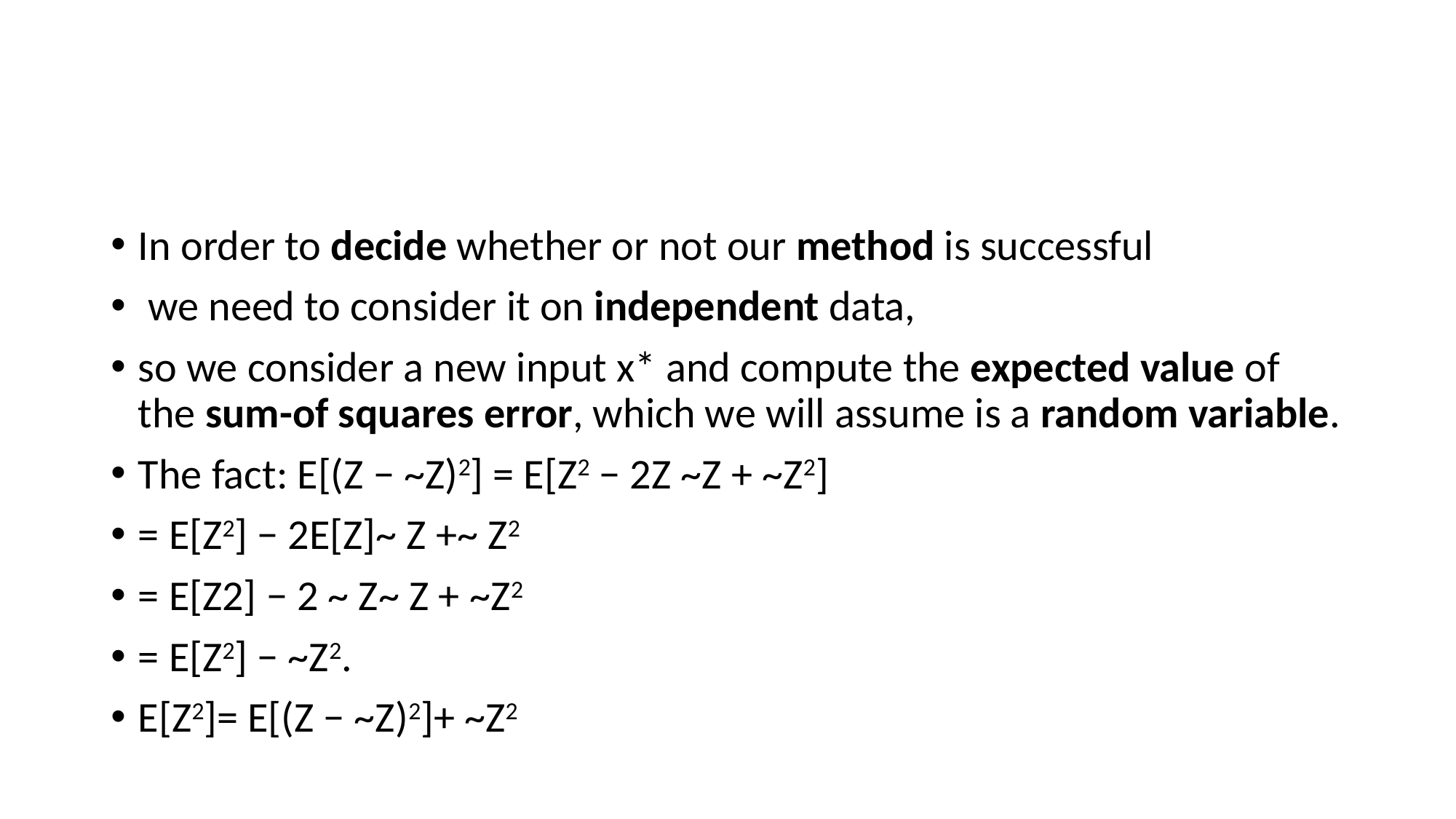

#
In order to decide whether or not our method is successful
 we need to consider it on independent data,
so we consider a new input x* and compute the expected value of the sum-of squares error, which we will assume is a random variable.
The fact: E[(Z − ~Z)2] = E[Z2 − 2Z ~Z + ~Z2]
= E[Z2] − 2E[Z]~ Z +~ Z2
= E[Z2] − 2 ~ Z~ Z + ~Z2
= E[Z2] − ~Z2.
E[Z2]= E[(Z − ~Z)2]+ ~Z2